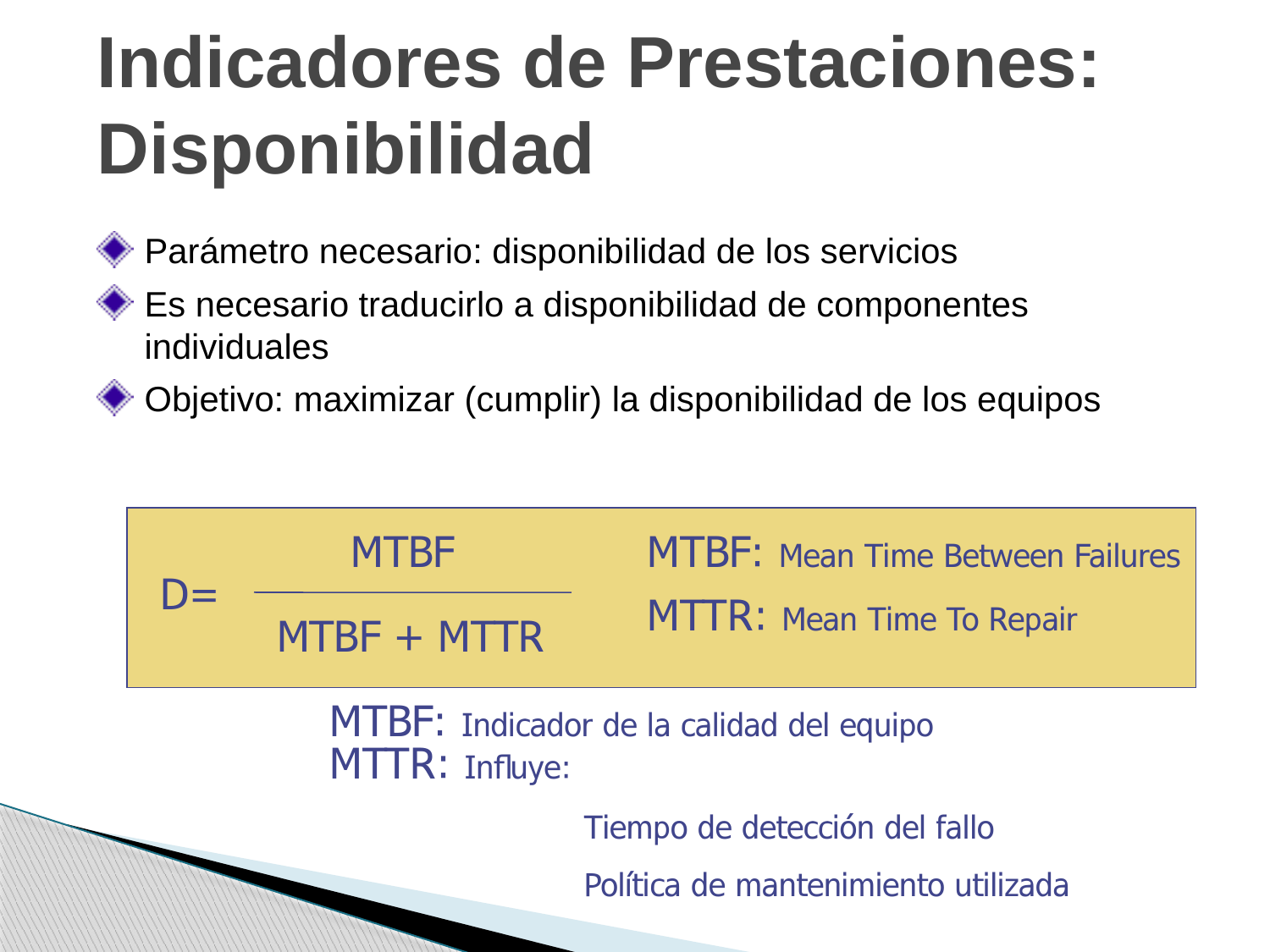

# Indicadores de Prestaciones: Disponibilidad
Parámetro necesario: disponibilidad de los servicios
Es necesario traducirlo a disponibilidad de componentes individuales
Objetivo: maximizar (cumplir) la disponibilidad de los equipos

MTBF
MTBF: Mean Time Between Failures
D=
MTTR: Mean Time To Repair

MTBF + MTTR
MTBF: Indicador de la calidad del equipo
MTTR: Influye:
		Tiempo de detección del fallo
		Política de mantenimiento utilizada